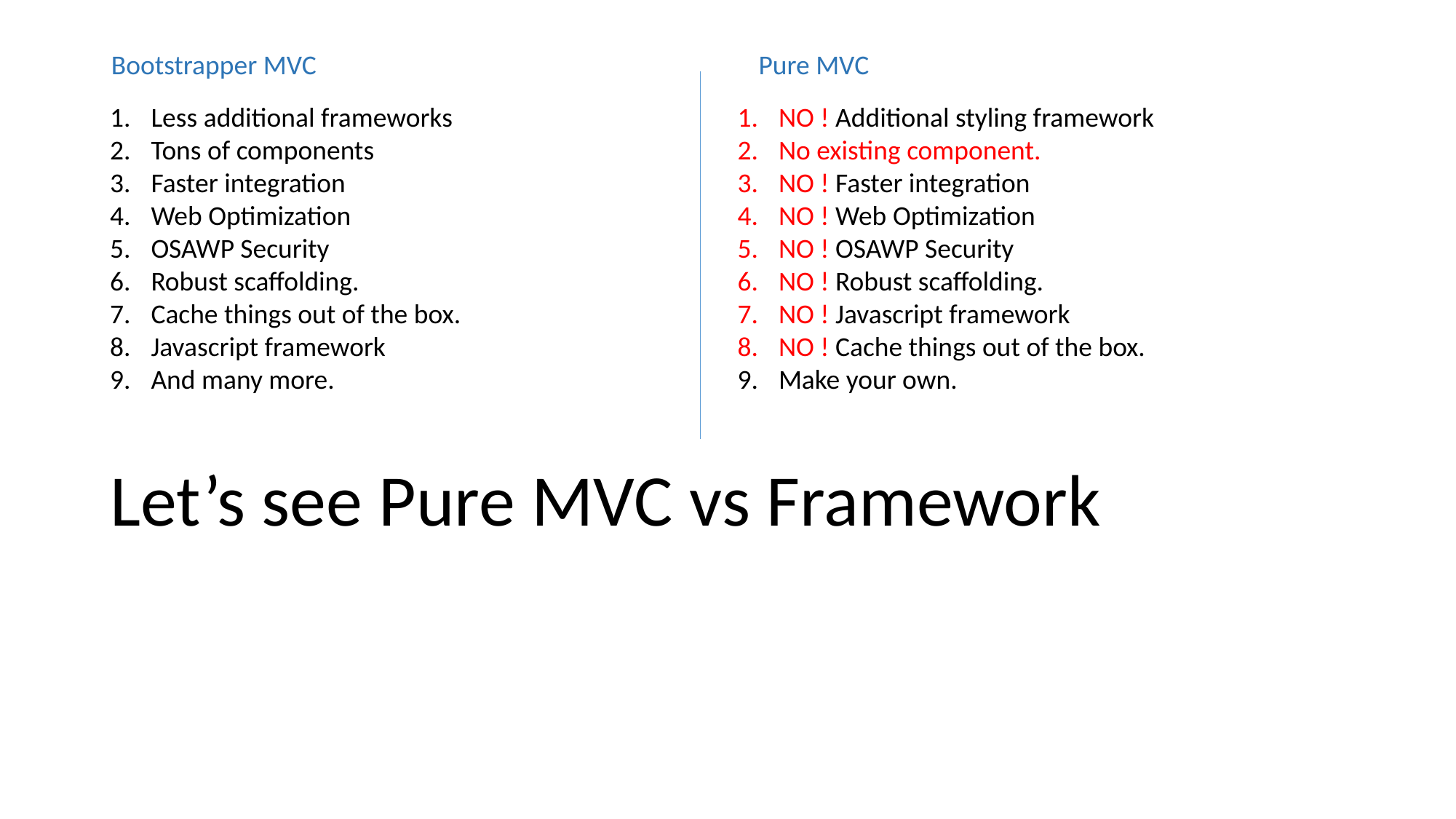

Bootstrapper MVC
Pure MVC
Less additional frameworks
Tons of components
Faster integration
Web Optimization
OSAWP Security
Robust scaffolding.
Cache things out of the box.
Javascript framework
And many more.

NO ! Additional styling framework
No existing component.
NO ! Faster integration
NO ! Web Optimization
NO ! OSAWP Security
NO ! Robust scaffolding.
NO ! Javascript framework
NO ! Cache things out of the box.
Make your own.

# Let’s see Pure MVC vs Framework